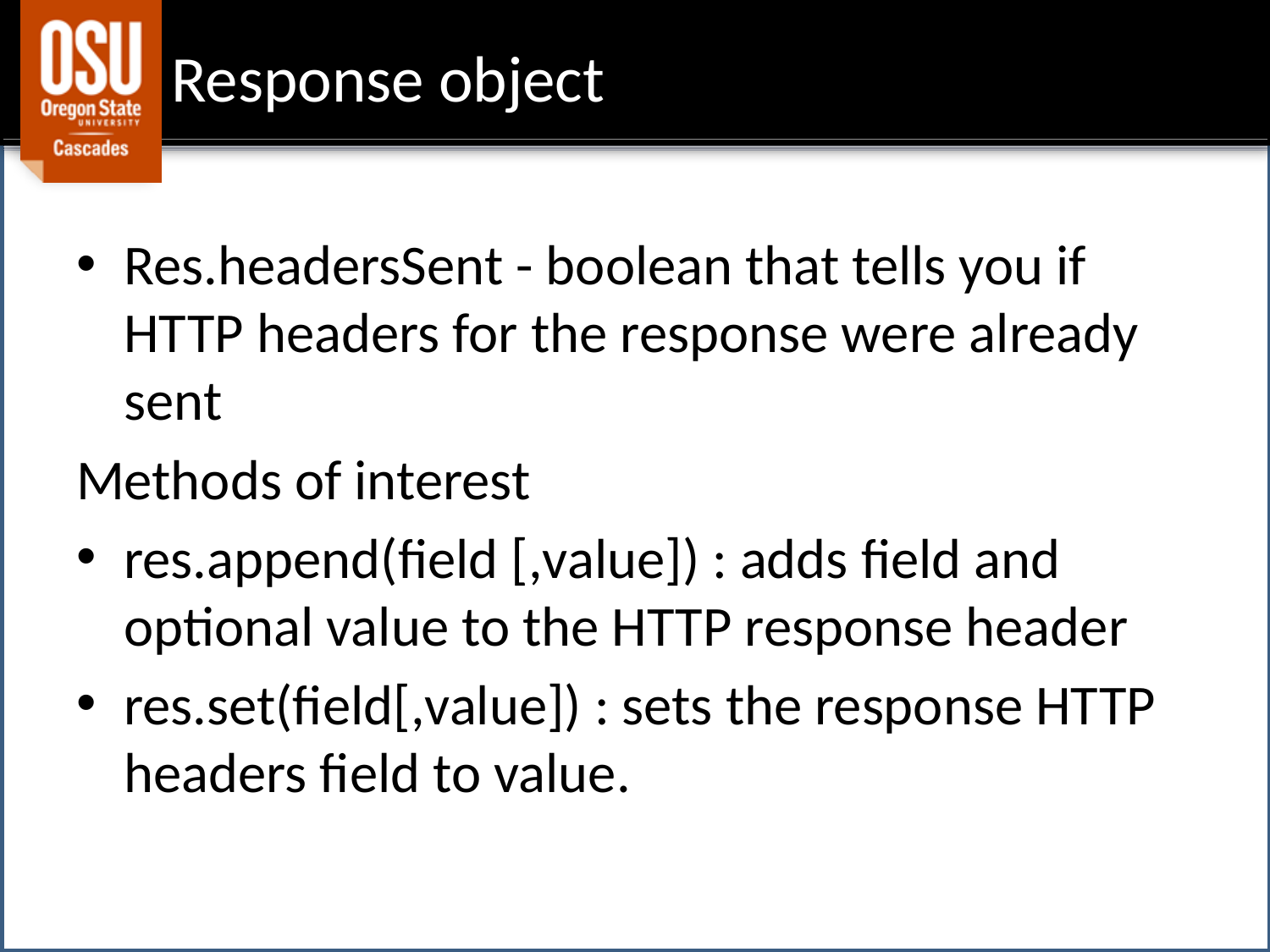

# Response object
Res.headersSent - boolean that tells you if HTTP headers for the response were already sent
Methods of interest
res.append(field [,value]) : adds field and optional value to the HTTP response header
res.set(field[,value]) : sets the response HTTP headers field to value.